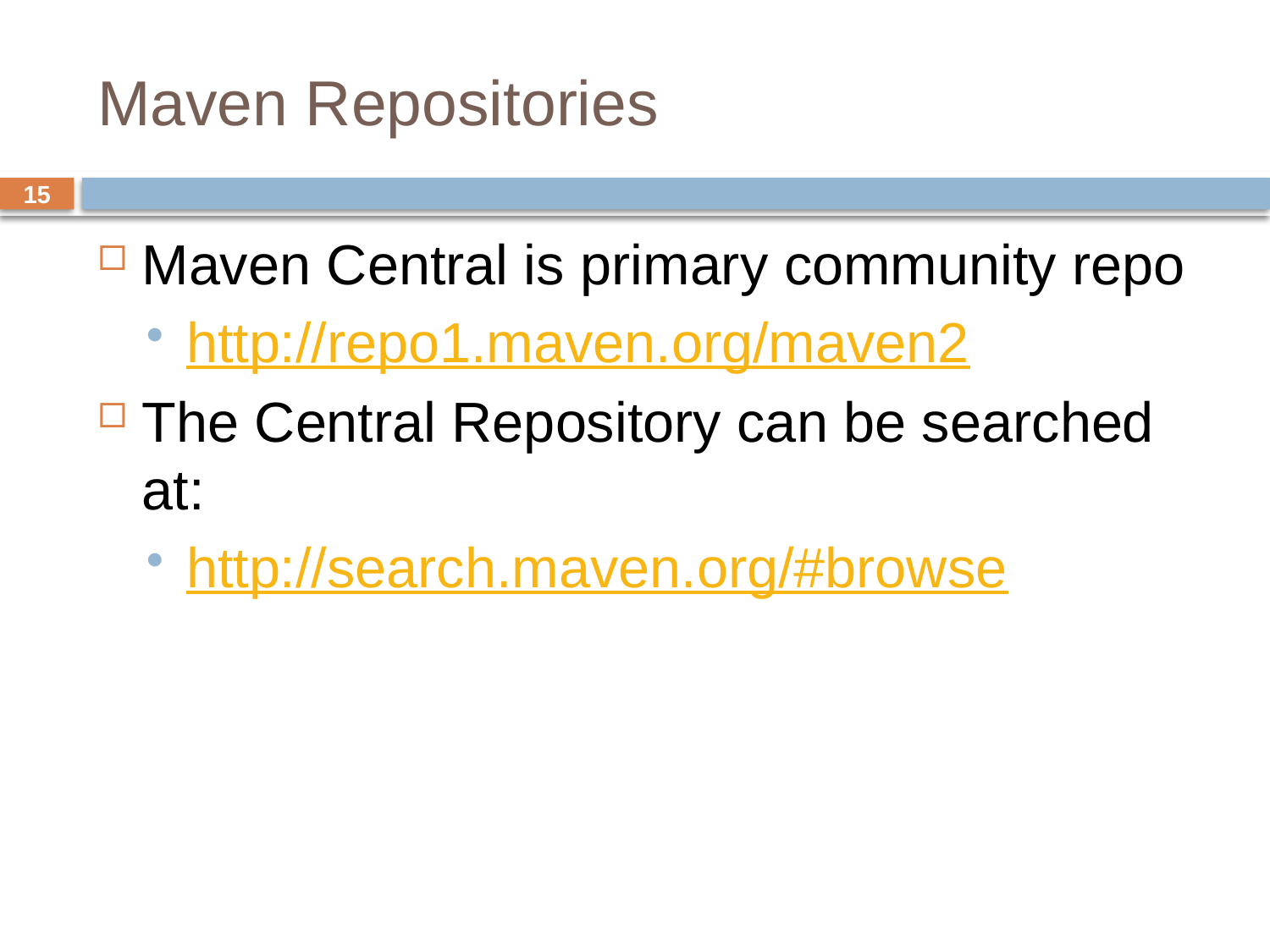

# Maven Repositories
15
Maven Central is primary community repo
http://repo1.maven.org/maven2
The Central Repository can be searched at:
http://search.maven.org/#browse